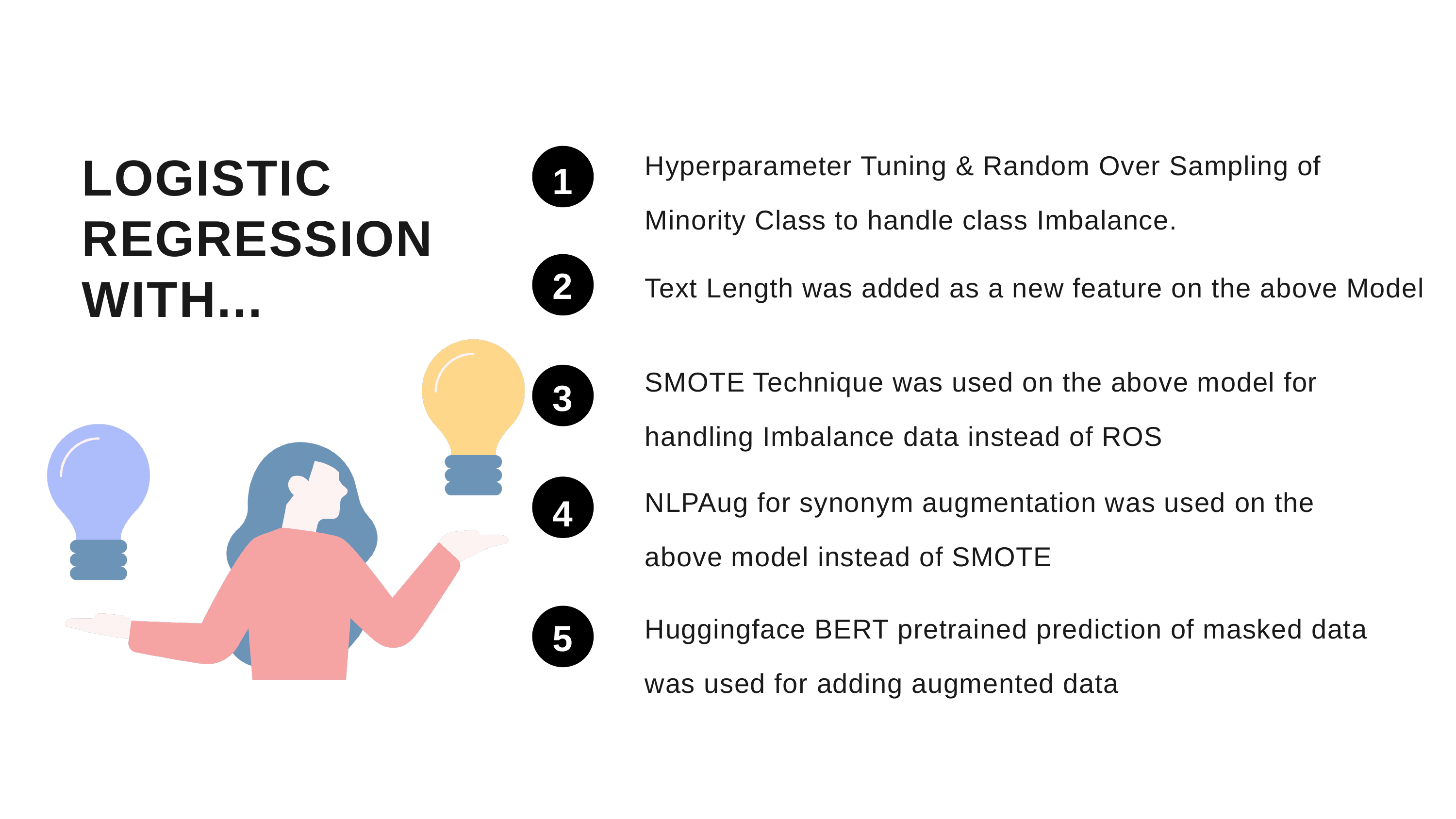

Hyperparameter Tuning & Random Over Sampling of Minority Class to handle class Imbalance.
1
LOGISTIC REGRESSION WITH...

Text Length was added as a new feature on the above Model
2

SMOTE Technique was used on the above model for handling Imbalance data instead of ROS
3

NLPAug for synonym augmentation was used on the above model instead of SMOTE

4
Huggingface BERT pretrained prediction of masked data was used for adding augmented data
5